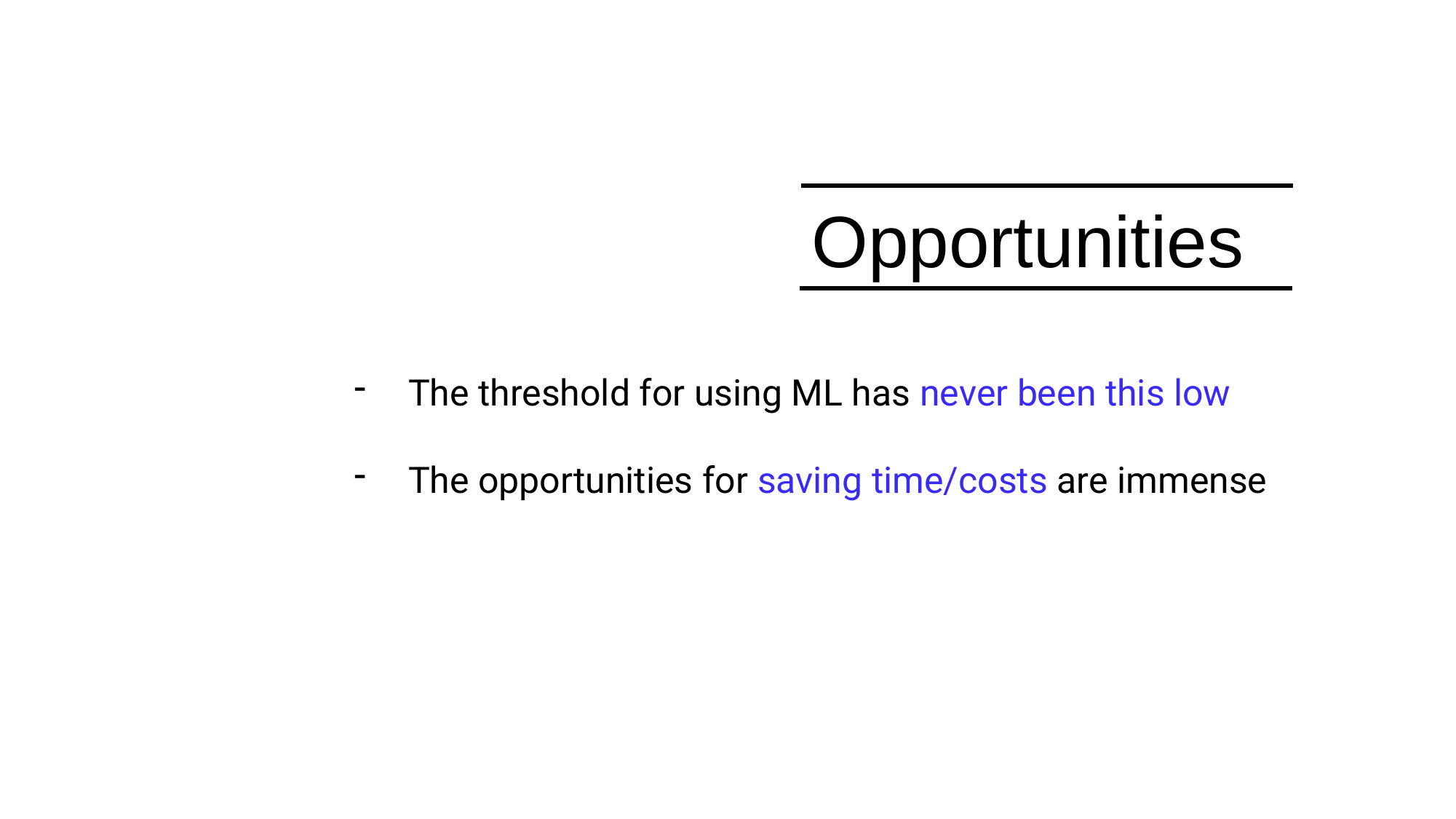

Opportunities
The threshold for using ML has never been this low

The opportunities for saving time/costs are immense